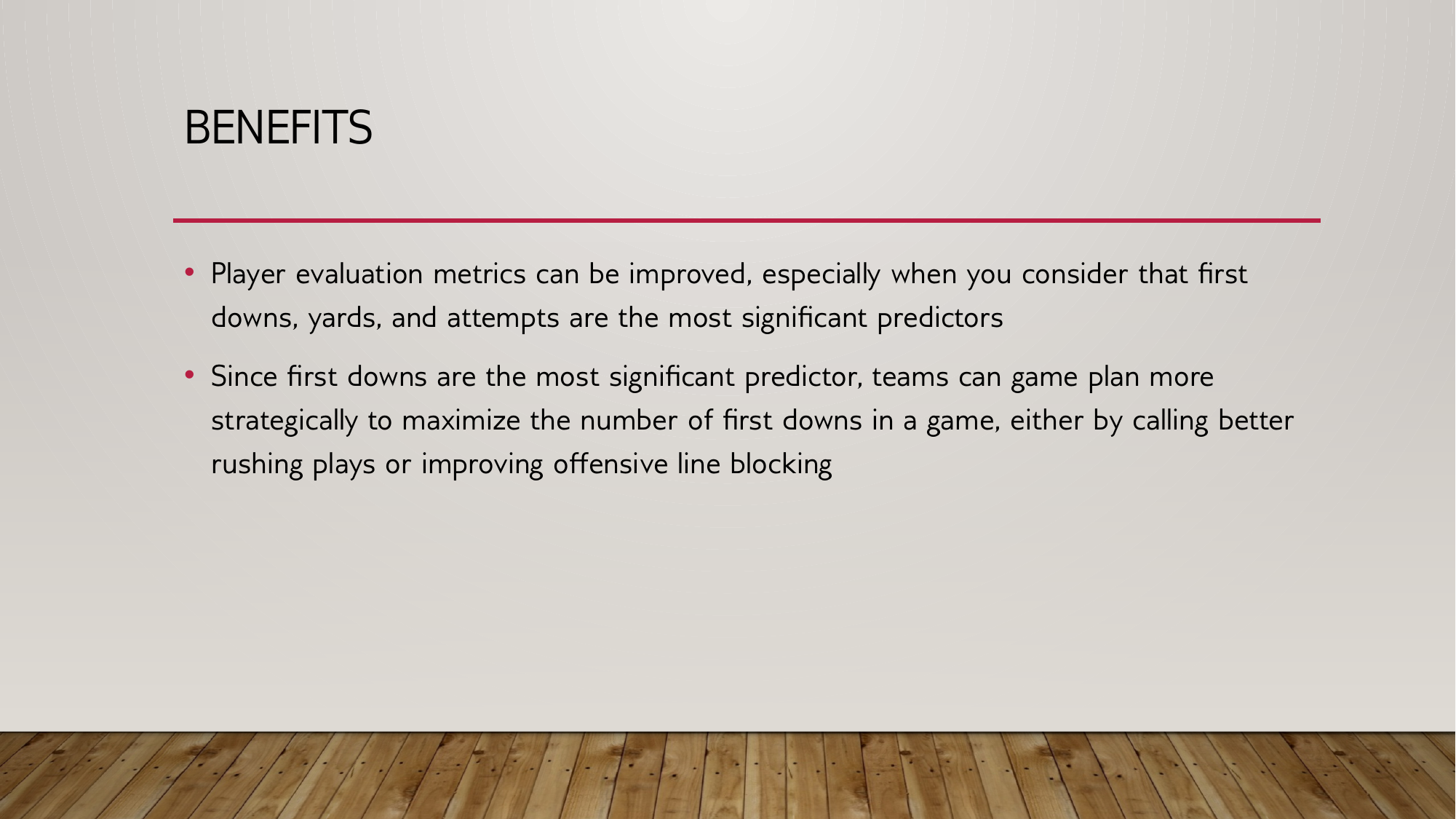

# Benefits
Player evaluation metrics can be improved, especially when you consider that first downs, yards, and attempts are the most significant predictors
Since first downs are the most significant predictor, teams can game plan more strategically to maximize the number of first downs in a game, either by calling better rushing plays or improving offensive line blocking